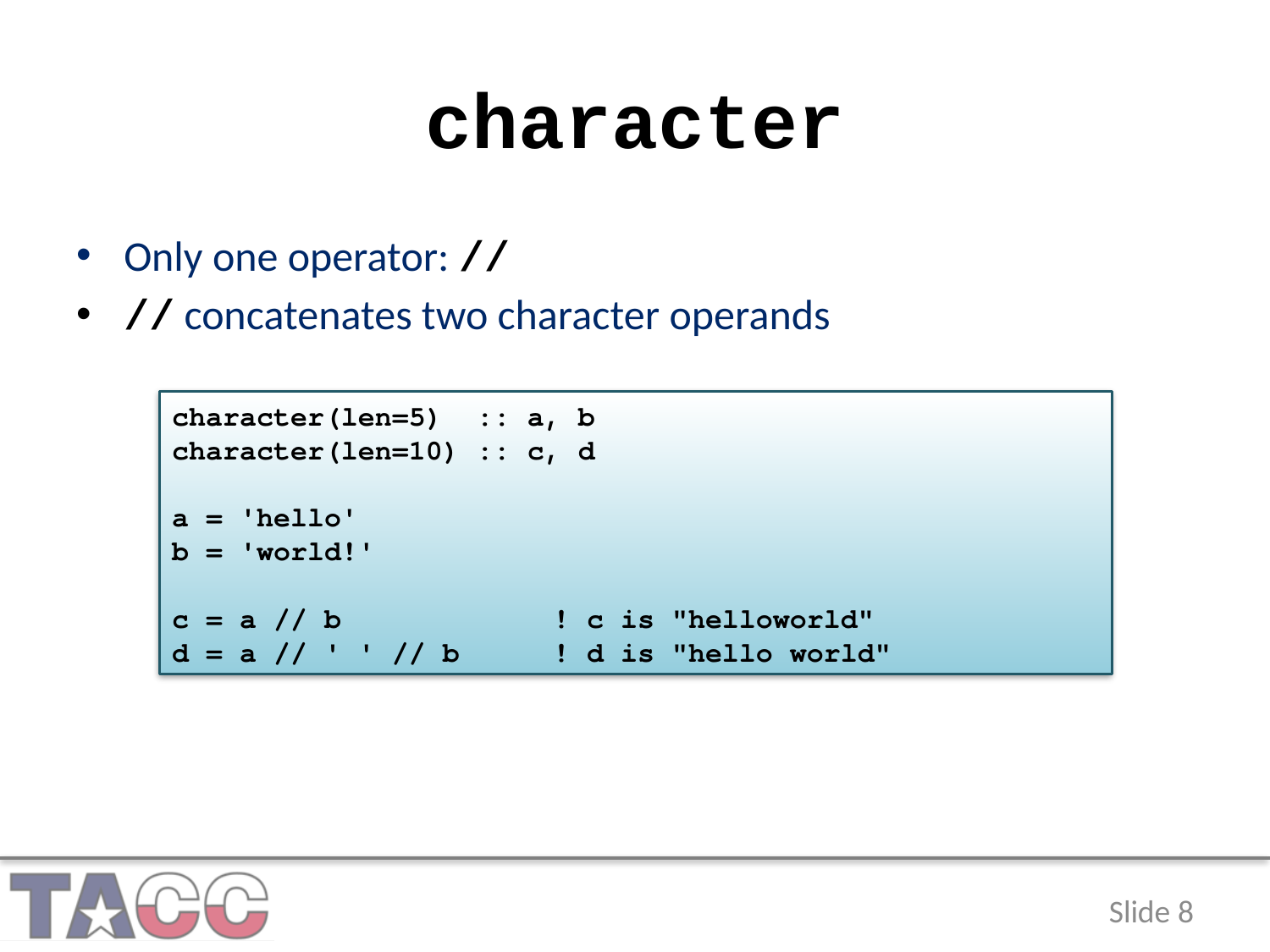

# character
Only one operator: //
// concatenates two character operands
character(len=5)  :: a, b
character(len=10) :: c, d

a = 'hello'
b = 'world!'

c = a // b		! c is "helloworld"
d = a // ' ' // b	! d is "hello world"